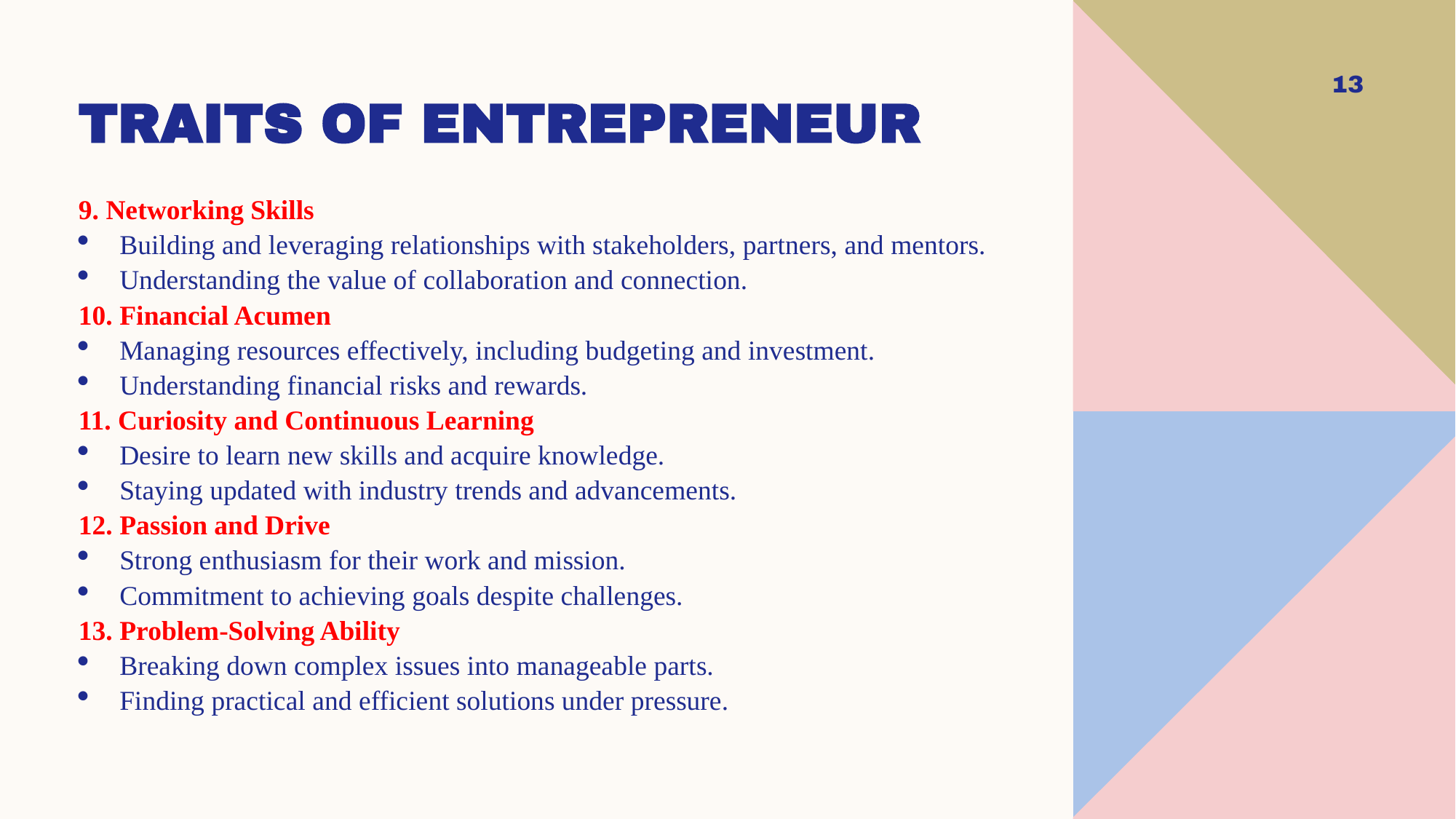

13
# Traits of entrepreneur
9. Networking Skills
Building and leveraging relationships with stakeholders, partners, and mentors.
Understanding the value of collaboration and connection.
10. Financial Acumen
Managing resources effectively, including budgeting and investment.
Understanding financial risks and rewards.
11. Curiosity and Continuous Learning
Desire to learn new skills and acquire knowledge.
Staying updated with industry trends and advancements.
12. Passion and Drive
Strong enthusiasm for their work and mission.
Commitment to achieving goals despite challenges.
13. Problem-Solving Ability
Breaking down complex issues into manageable parts.
Finding practical and efficient solutions under pressure.